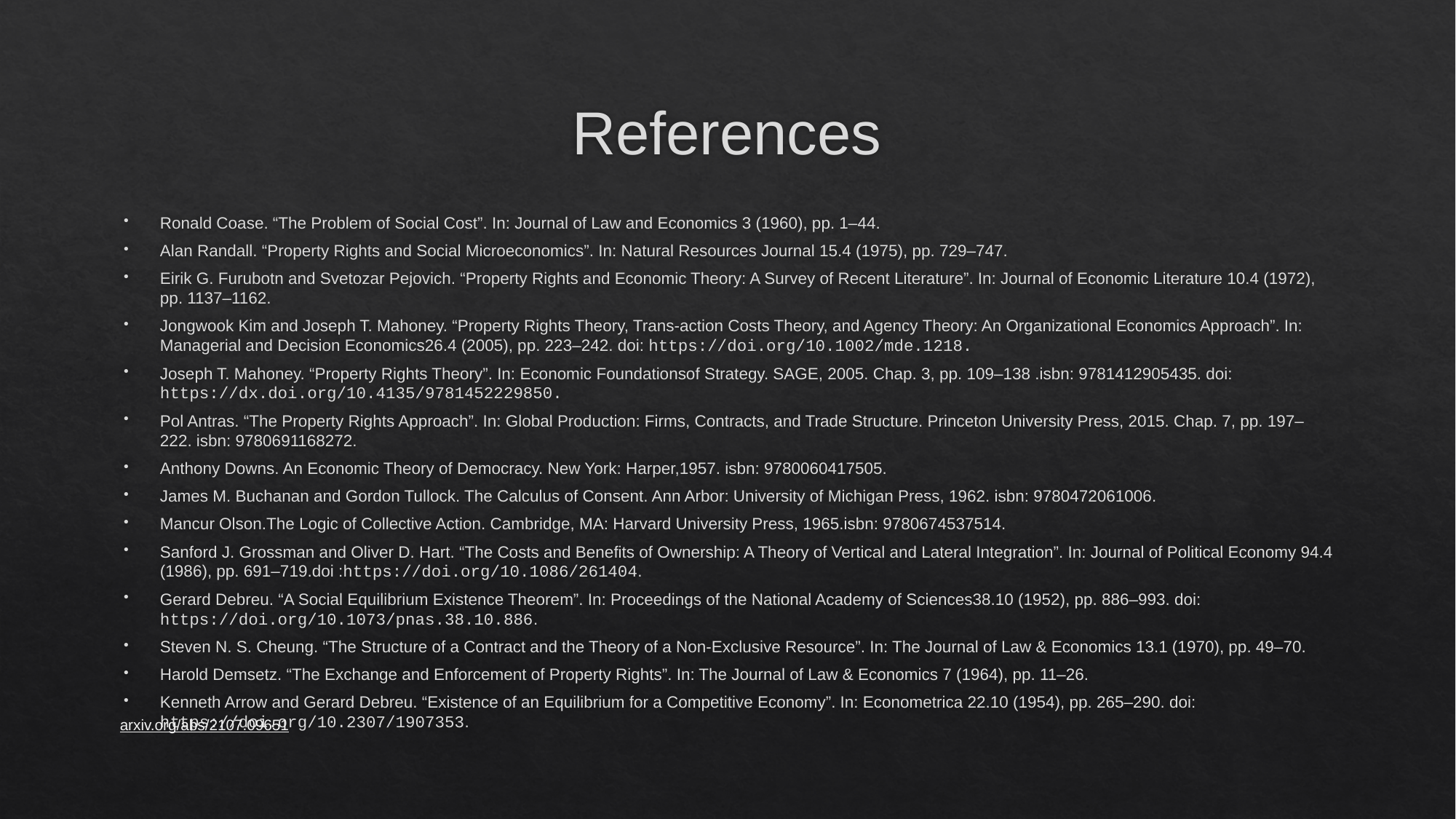

# References
Ronald Coase. “The Problem of Social Cost”. In: Journal of Law and Economics 3 (1960), pp. 1–44.
Alan Randall. “Property Rights and Social Microeconomics”. In: Natural Resources Journal 15.4 (1975), pp. 729–747.
Eirik G. Furubotn and Svetozar Pejovich. “Property Rights and Economic Theory: A Survey of Recent Literature”. In: Journal of Economic Literature 10.4 (1972), pp. 1137–1162.
Jongwook Kim and Joseph T. Mahoney. “Property Rights Theory, Trans-action Costs Theory, and Agency Theory: An Organizational Economics Approach”. In: Managerial and Decision Economics26.4 (2005), pp. 223–242. doi: https://doi.org/10.1002/mde.1218.
Joseph T. Mahoney. “Property Rights Theory”. In: Economic Foundationsof Strategy. SAGE, 2005. Chap. 3, pp. 109–138 .isbn: 9781412905435. doi: https://dx.doi.org/10.4135/9781452229850.
Pol Antras. “The Property Rights Approach”. In: Global Production: Firms, Contracts, and Trade Structure. Princeton University Press, 2015. Chap. 7, pp. 197–222. isbn: 9780691168272.
Anthony Downs. An Economic Theory of Democracy. New York: Harper,1957. isbn: 9780060417505.
James M. Buchanan and Gordon Tullock. The Calculus of Consent. Ann Arbor: University of Michigan Press, 1962. isbn: 9780472061006.
Mancur Olson.The Logic of Collective Action. Cambridge, MA: Harvard University Press, 1965.isbn: 9780674537514.
Sanford J. Grossman and Oliver D. Hart. “The Costs and Benefits of Ownership: A Theory of Vertical and Lateral Integration”. In: Journal of Political Economy 94.4 (1986), pp. 691–719.doi :https://doi.org/10.1086/261404.
Gerard Debreu. “A Social Equilibrium Existence Theorem”. In: Proceedings of the National Academy of Sciences38.10 (1952), pp. 886–993. doi: https://doi.org/10.1073/pnas.38.10.886.
Steven N. S. Cheung. “The Structure of a Contract and the Theory of a Non-Exclusive Resource”. In: The Journal of Law & Economics 13.1 (1970), pp. 49–70.
Harold Demsetz. “The Exchange and Enforcement of Property Rights”. In: The Journal of Law & Economics 7 (1964), pp. 11–26.
Kenneth Arrow and Gerard Debreu. “Existence of an Equilibrium for a Competitive Economy”. In: Econometrica 22.10 (1954), pp. 265–290. doi: https://doi.org/10.2307/1907353.
arxiv.org/abs/2107.09651